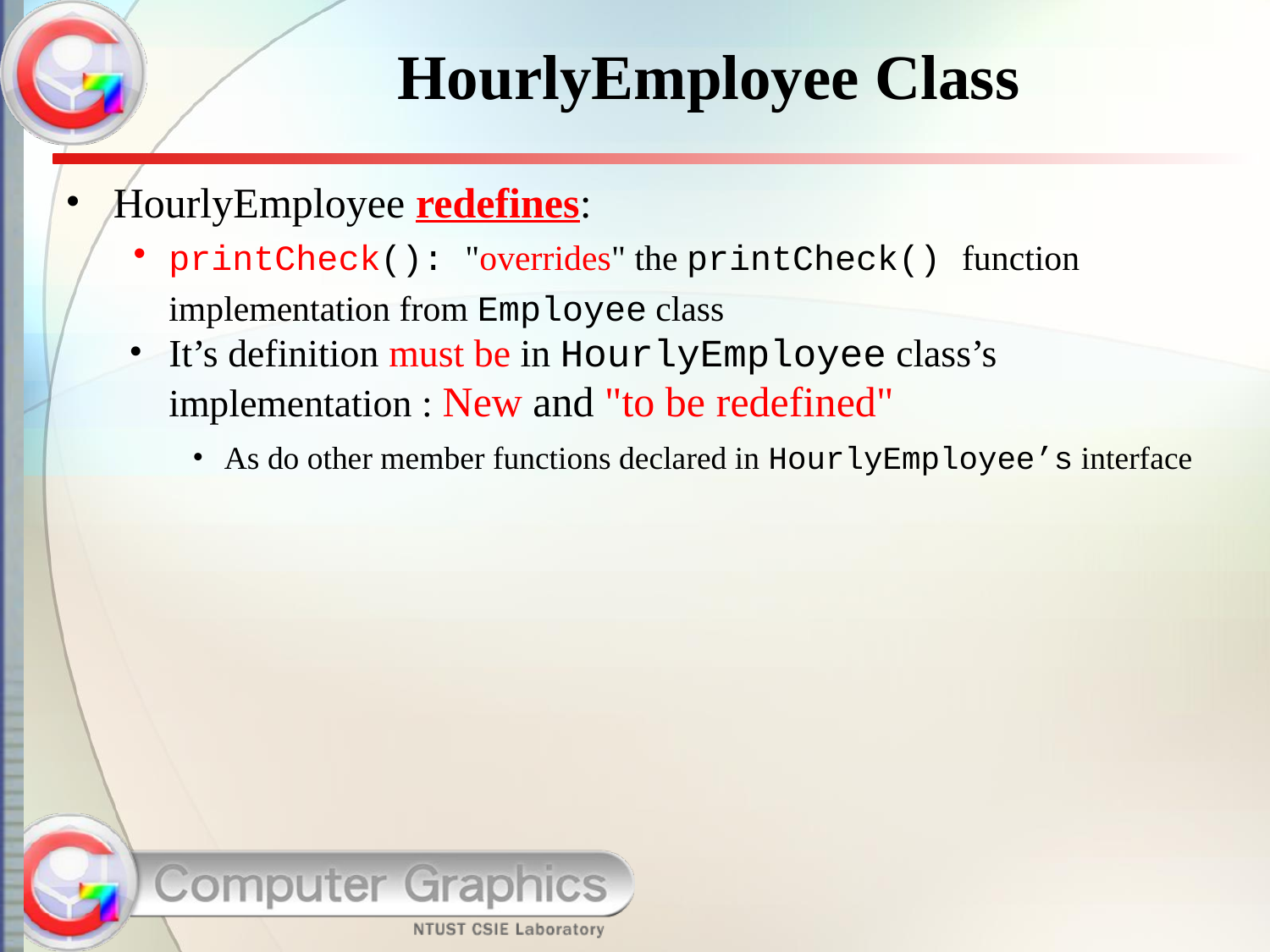

# HourlyEmployee Class
HourlyEmployee redefines:
printCheck(): "overrides" the printCheck() function implementation from Employee class
It’s definition must be in HourlyEmployee class’s implementation : New and "to be redefined"
As do other member functions declared in HourlyEmployee’s interface